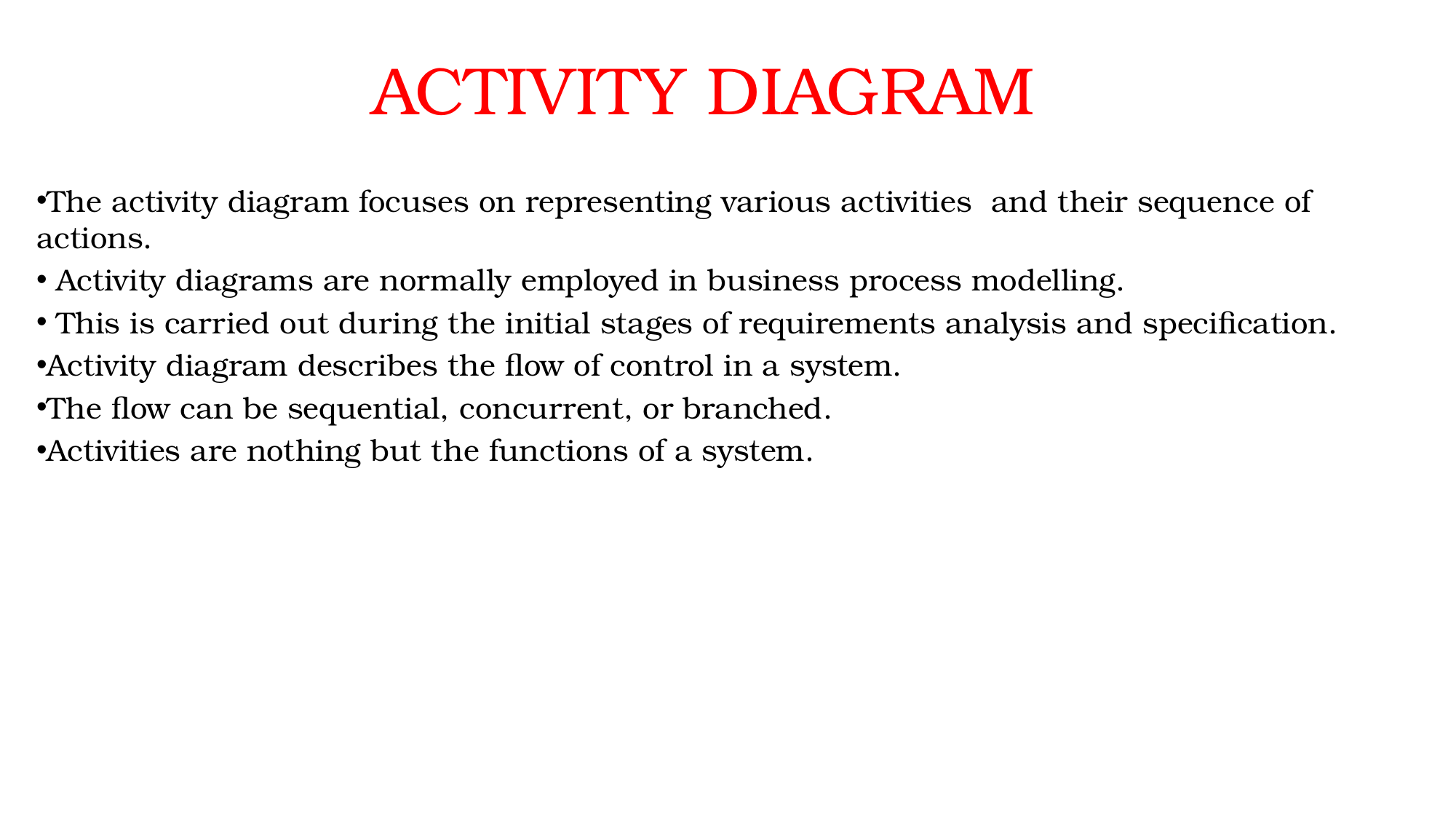

# ACTIVITY DIAGRAM
The activity diagram focuses on representing various activities  and their sequence of actions.
 Activity diagrams are normally employed in business process modelling.
 This is carried out during the initial stages of requirements analysis and specification.
Activity diagram describes the flow of control in a system.
The flow can be sequential, concurrent, or branched.
Activities are nothing but the functions of a system.